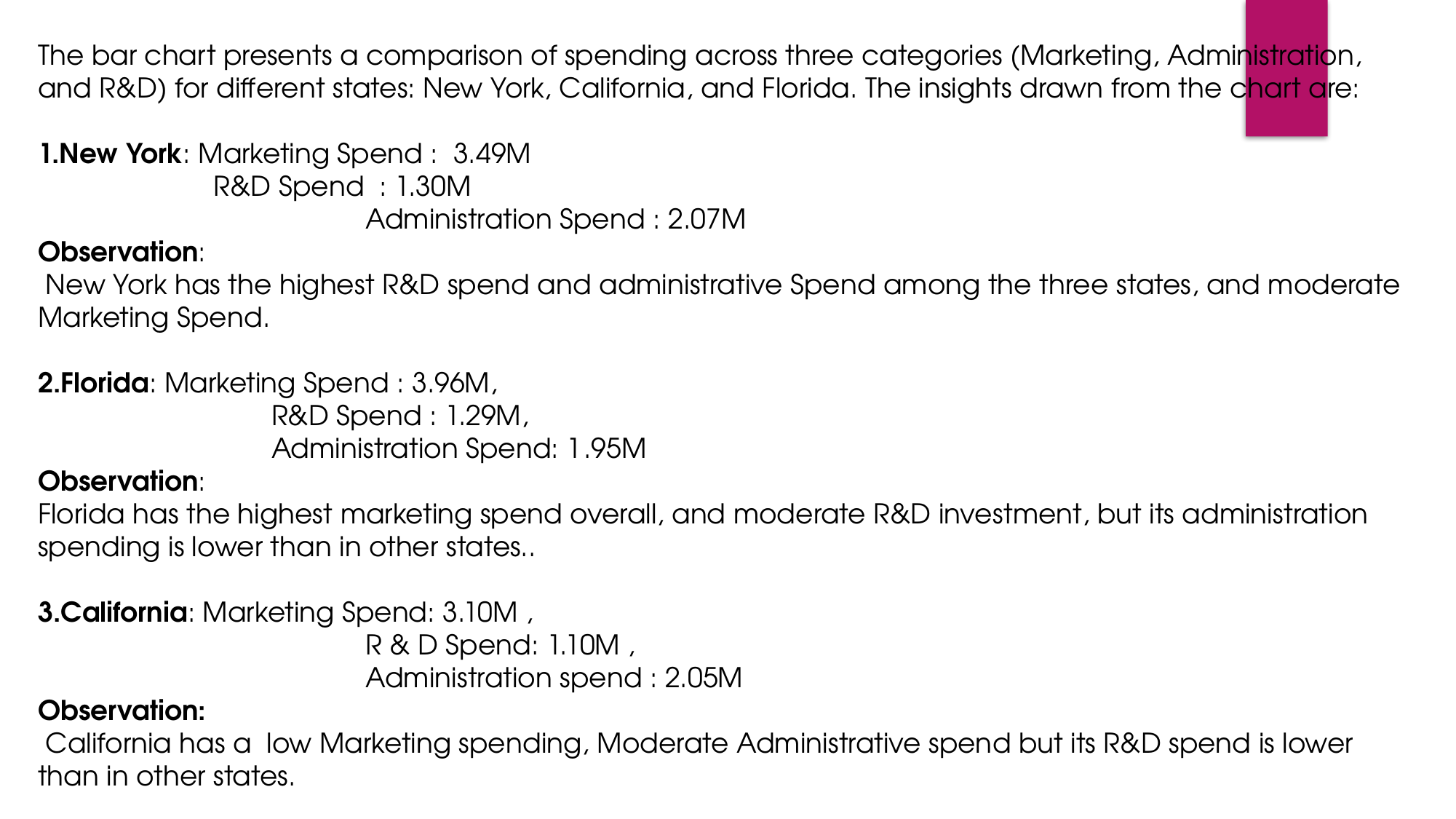

The bar chart presents a comparison of spending across three categories (Marketing, Administration, and R&D) for different states: New York, California, and Florida. The insights drawn from the chart are:

New York: Marketing Spend :  3.49M
                       R&D Spend  : 1.30M
			Administration Spend : 2.07M
Observation:
 New York has the highest R&D spend and administrative Spend among the three states, and moderate  Marketing Spend.

2.Florida: Marketing Spend : 3.96M,
		  R&D Spend : 1.29M,
		  Administration Spend: 1	.95M
Observation:
Florida has the highest marketing spend overall, and moderate R&D investment, but its administration spending is lower than in other states..

3.California: Marketing Spend: 3.10M ,
			R & D Spend: 1.10M ,
 			Administration spend : 2.05M
Observation:
 California has a  low Marketing spending, Moderate Administrative spend but its R&D spend is lower than in other states.